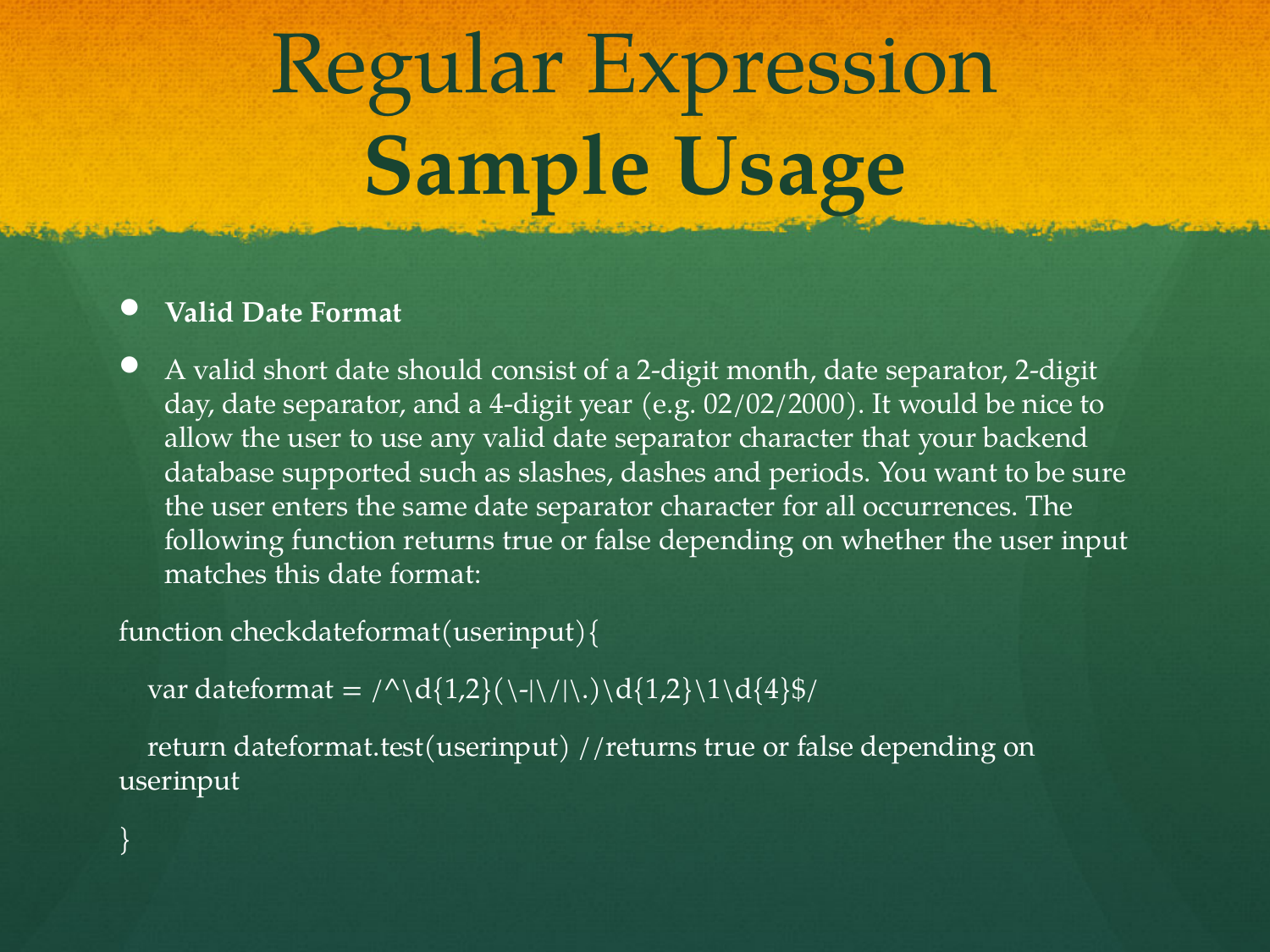

# Regular Expression Sample Usage
Valid Date Format
A valid short date should consist of a 2-digit month, date separator, 2-digit day, date separator, and a 4-digit year (e.g. 02/02/2000). It would be nice to allow the user to use any valid date separator character that your backend database supported such as slashes, dashes and periods. You want to be sure the user enters the same date separator character for all occurrences. The following function returns true or false depending on whether the user input matches this date format:
function checkdateformat(userinput){
    var dateformat = /^\d{1,2}(\-|\/|\.)\d{1,2}\1\d{4}$/
    return dateformat.test(userinput) //returns true or false depending on userinput
}